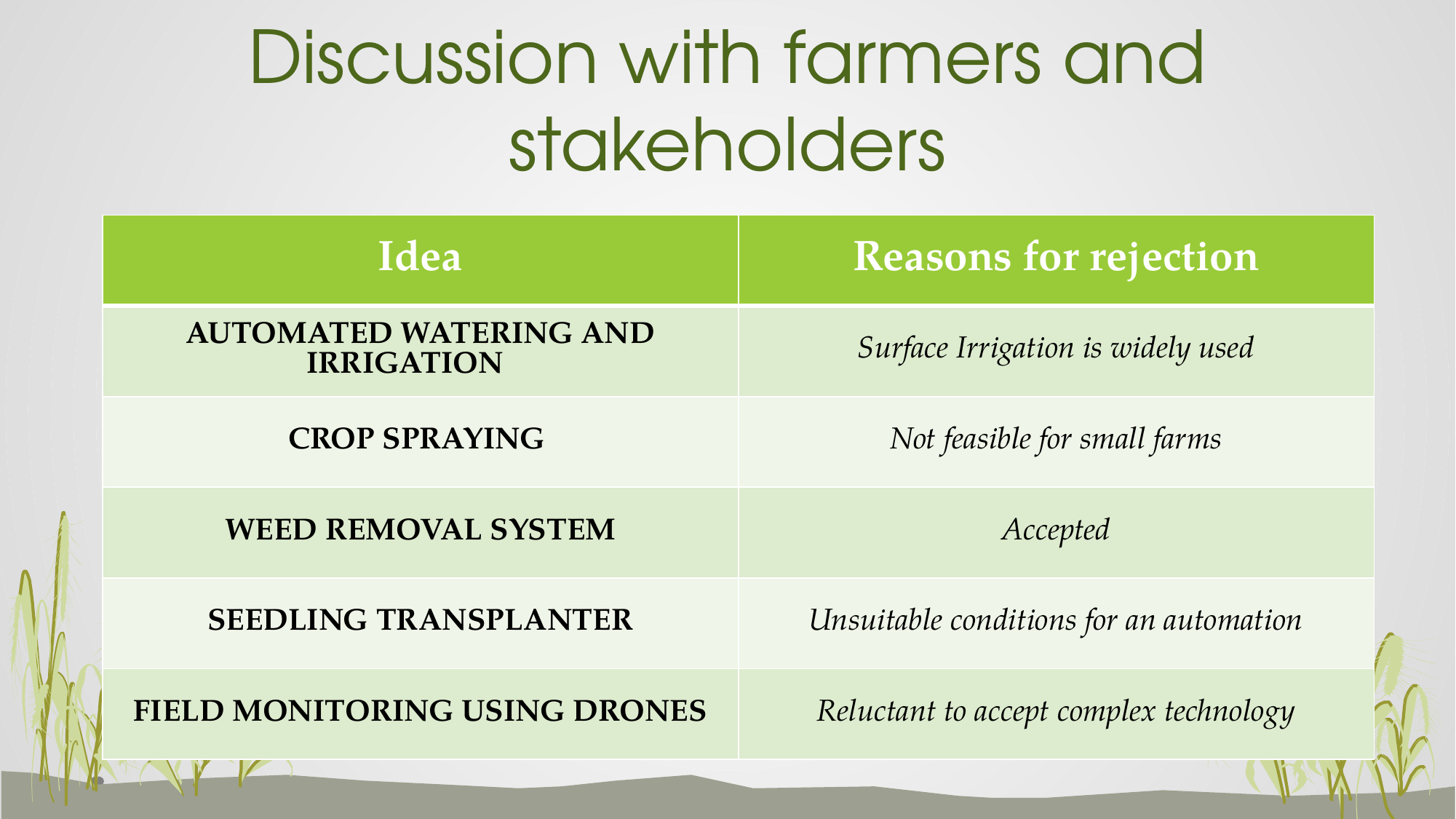

# Discussion with farmers and stakeholders
| Idea | Reasons for rejection |
| --- | --- |
| AUTOMATED WATERING AND IRRIGATION | Surface Irrigation is widely used |
| CROP SPRAYING | Not feasible for small farms |
| WEED REMOVAL SYSTEM | Accepted |
| SEEDLING TRANSPLANTER | Unsuitable conditions for an automation |
| FIELD MONITORING USING DRONES | Reluctant to accept complex technology |